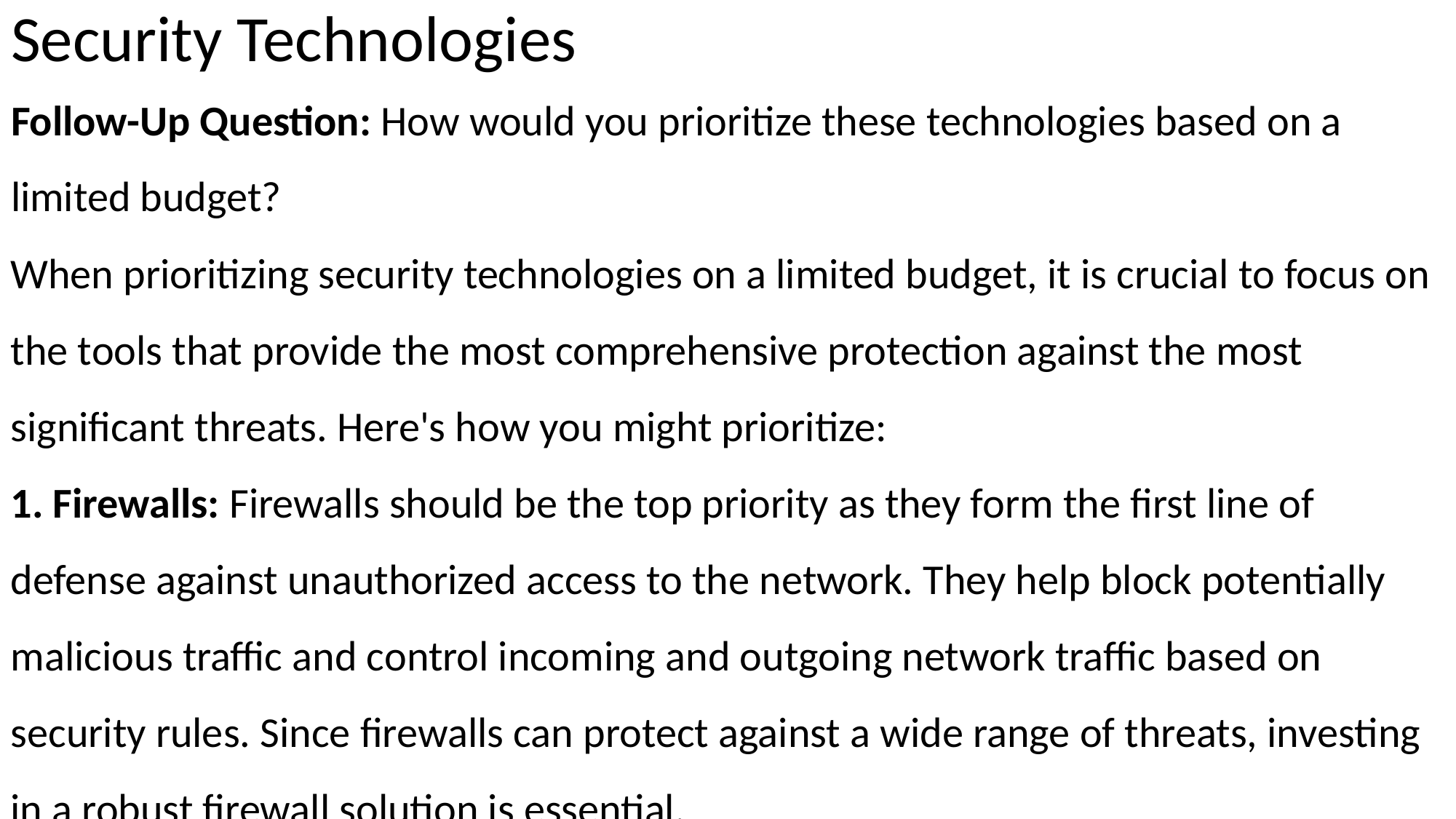

# Security Technologies
Follow-Up Question: How would you prioritize these technologies based on a limited budget?
When prioritizing security technologies on a limited budget, it is crucial to focus on the tools that provide the most comprehensive protection against the most significant threats. Here's how you might prioritize:
 Firewalls: Firewalls should be the top priority as they form the first line of defense against unauthorized access to the network. They help block potentially malicious traffic and control incoming and outgoing network traffic based on security rules. Since firewalls can protect against a wide range of threats, investing in a robust firewall solution is essential.